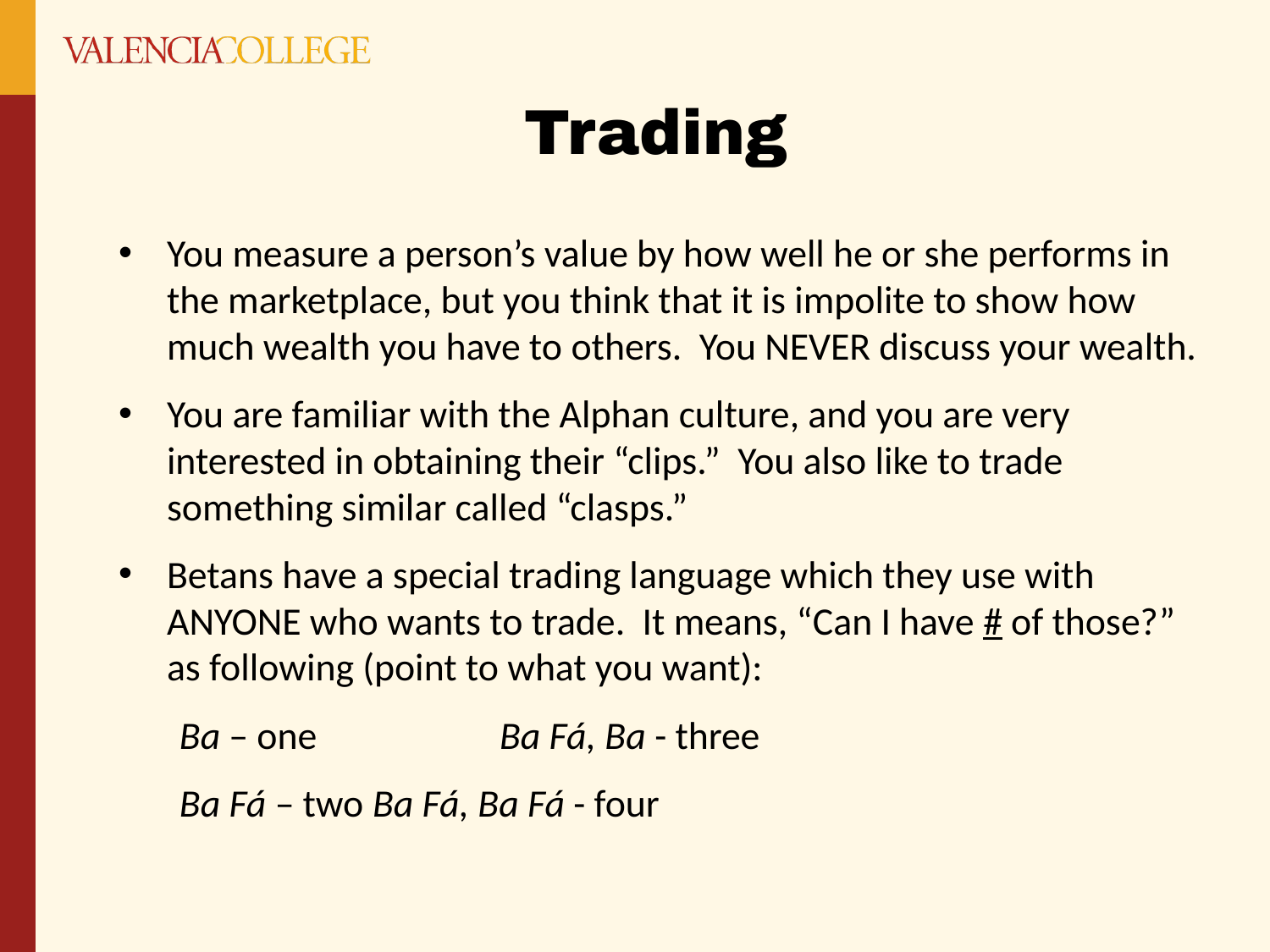

# Trading
You measure a person’s value by how well he or she performs in the marketplace, but you think that it is impolite to show how much wealth you have to others.  You NEVER discuss your wealth.
You are familiar with the Alphan culture, and you are very interested in obtaining their “clips.”  You also like to trade something similar called “clasps.”
Betans have a special trading language which they use with ANYONE who wants to trade.  It means, “Can I have # of those?” as following (point to what you want):
       Ba – one 		Ba Fá, Ba - three
       Ba Fá – two 	Ba Fá, Ba Fá - four